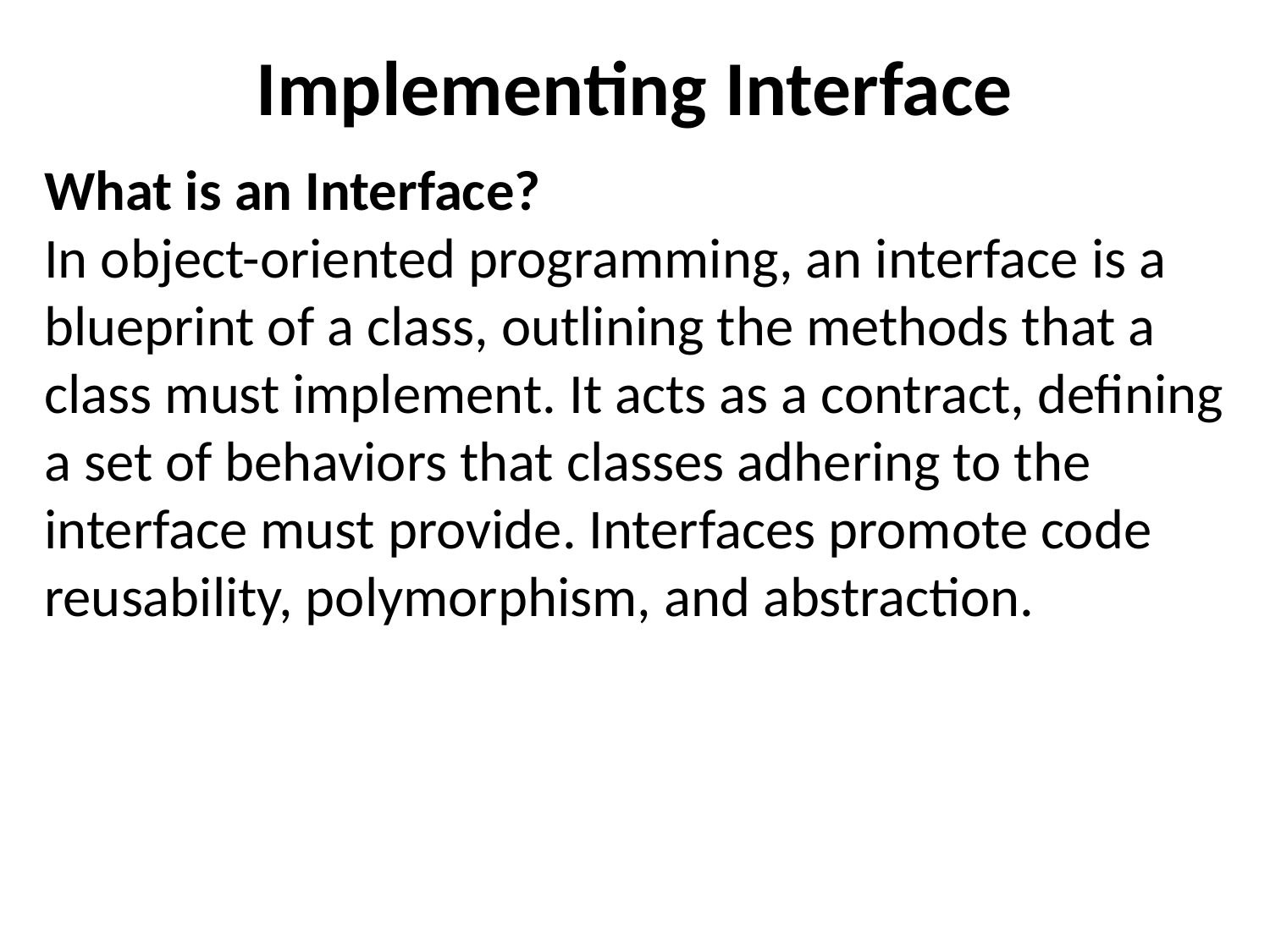

# Implementing Interface
What is an Interface?
In object-oriented programming, an interface is a blueprint of a class, outlining the methods that a class must implement. It acts as a contract, defining a set of behaviors that classes adhering to the interface must provide. Interfaces promote code reusability, polymorphism, and abstraction.